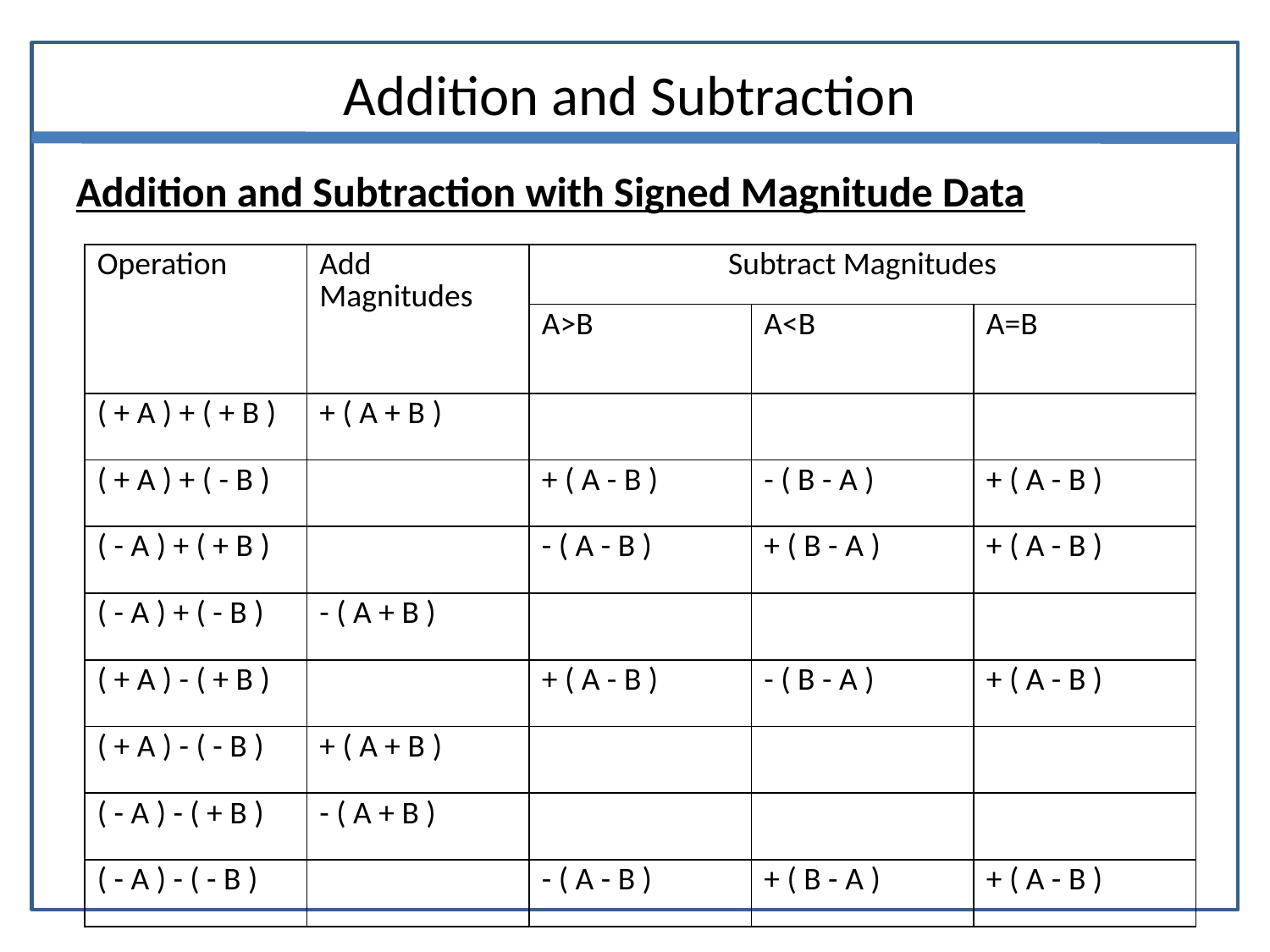

Addition and Subtraction
Addition and Subtraction with Signed Magnitude Data
| Operation | Add Magnitudes | Subtract Magnitudes |  |  |
| --- | --- | --- | --- | --- |
|  |  | A>B | A<B | A=B |
| ( + A ) + ( + B ) | + ( A + B ) |  |  |  |
| ( + A ) + ( - B ) |  | + ( A - B ) | - ( B - A ) | + ( A - B ) |
| ( - A ) + ( + B ) |  | - ( A - B ) | + ( B - A ) | + ( A - B ) |
| ( - A ) + ( - B ) | - ( A + B ) |  |  |  |
| ( + A ) - ( + B ) |  | + ( A - B ) | - ( B - A ) | + ( A - B ) |
| ( + A ) - ( - B ) | + ( A + B ) |  |  |  |
| ( - A ) - ( + B ) | - ( A + B ) |  |  |  |
| ( - A ) - ( - B ) |  | - ( A - B ) | + ( B - A ) | + ( A - B ) |